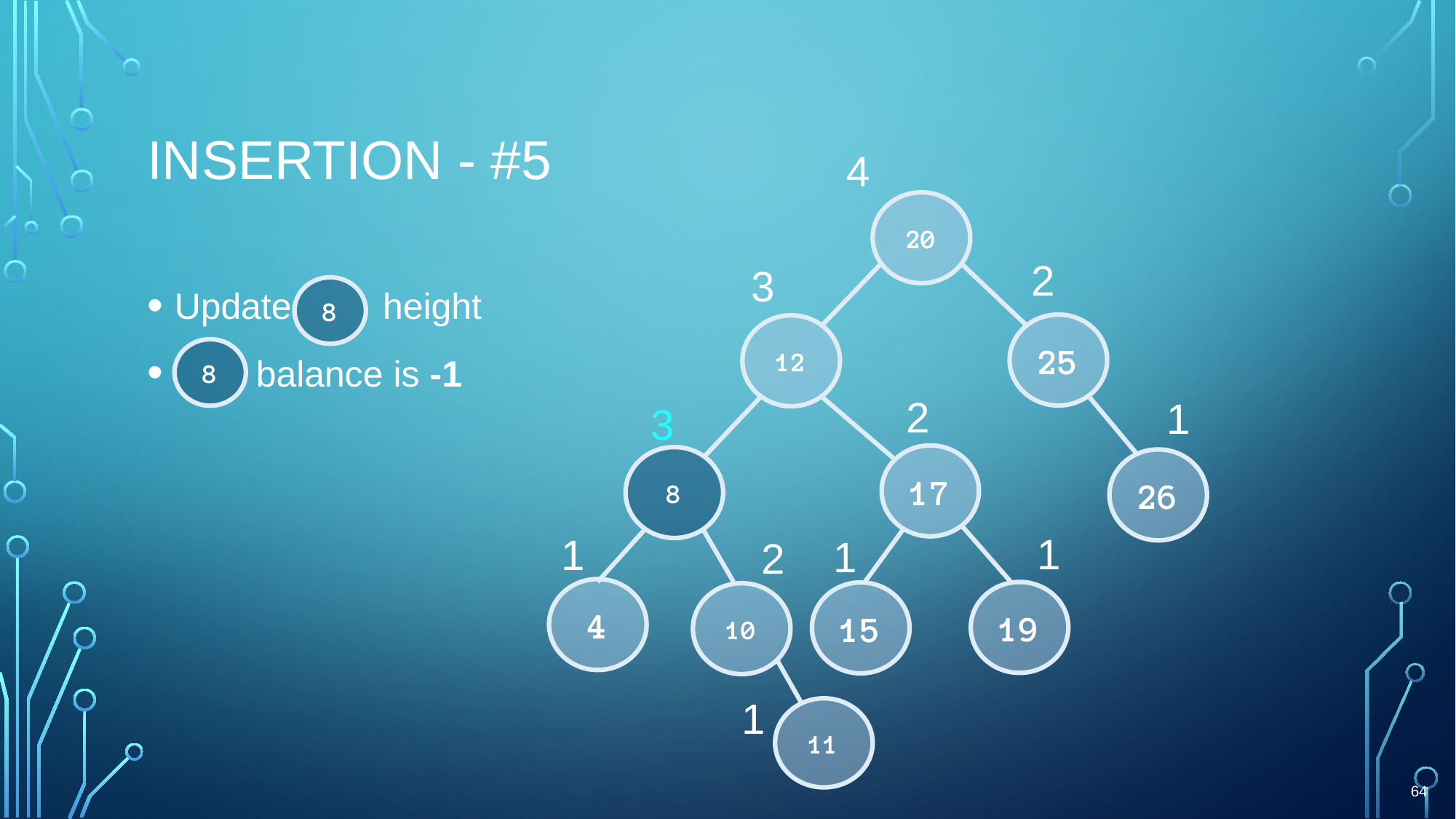

# Insertion - #5
4
20
2
3

Update         height
        balance is -1

8
25
12
8
2
1
3

17
8
26
1
1
1
2

4
19
15
10

1
11
64